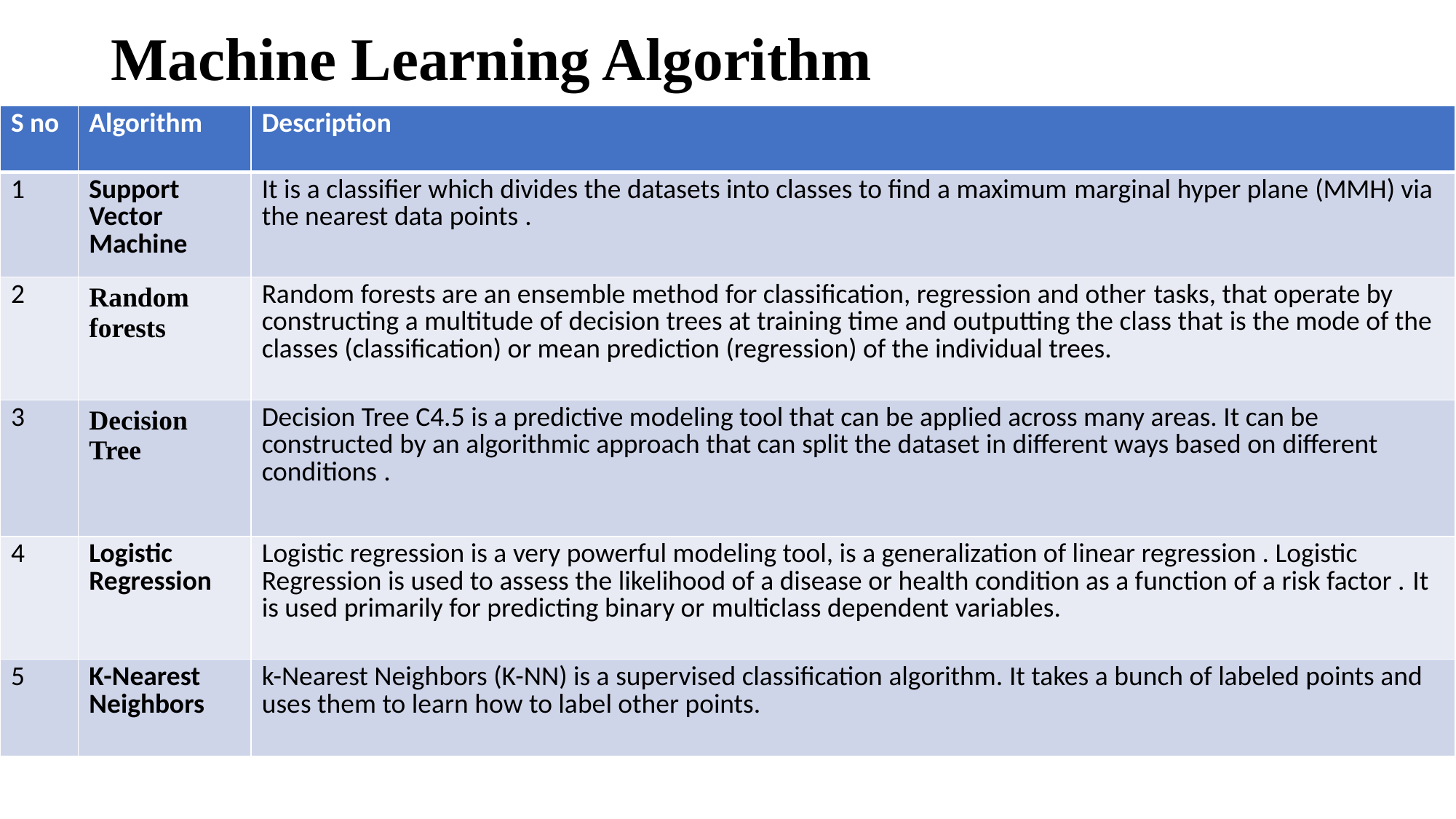

# Machine Learning Algorithm
| S no | Algorithm | Description |
| --- | --- | --- |
| 1 | Support Vector Machine | It is a classifier which divides the datasets into classes to find a maximum marginal hyper plane (MMH) via the nearest data points . |
| 2 | Random forests | Random forests are an ensemble method for classification, regression and other tasks, that operate by constructing a multitude of decision trees at training time and outputting the class that is the mode of the classes (classification) or mean prediction (regression) of the individual trees. |
| 3 | Decision Tree | Decision Tree C4.5 is a predictive modeling tool that can be applied across many areas. It can be constructed by an algorithmic approach that can split the dataset in different ways based on different conditions . |
| 4 | Logistic Regression | Logistic regression is a very powerful modeling tool, is a generalization of linear regression . Logistic Regression is used to assess the likelihood of a disease or health condition as a function of a risk factor . It is used primarily for predicting binary or multiclass dependent variables. |
| 5 | K-Nearest Neighbors | k-Nearest Neighbors (K-NN) is a supervised classification algorithm. It takes a bunch of labeled points and uses them to learn how to label other points. |